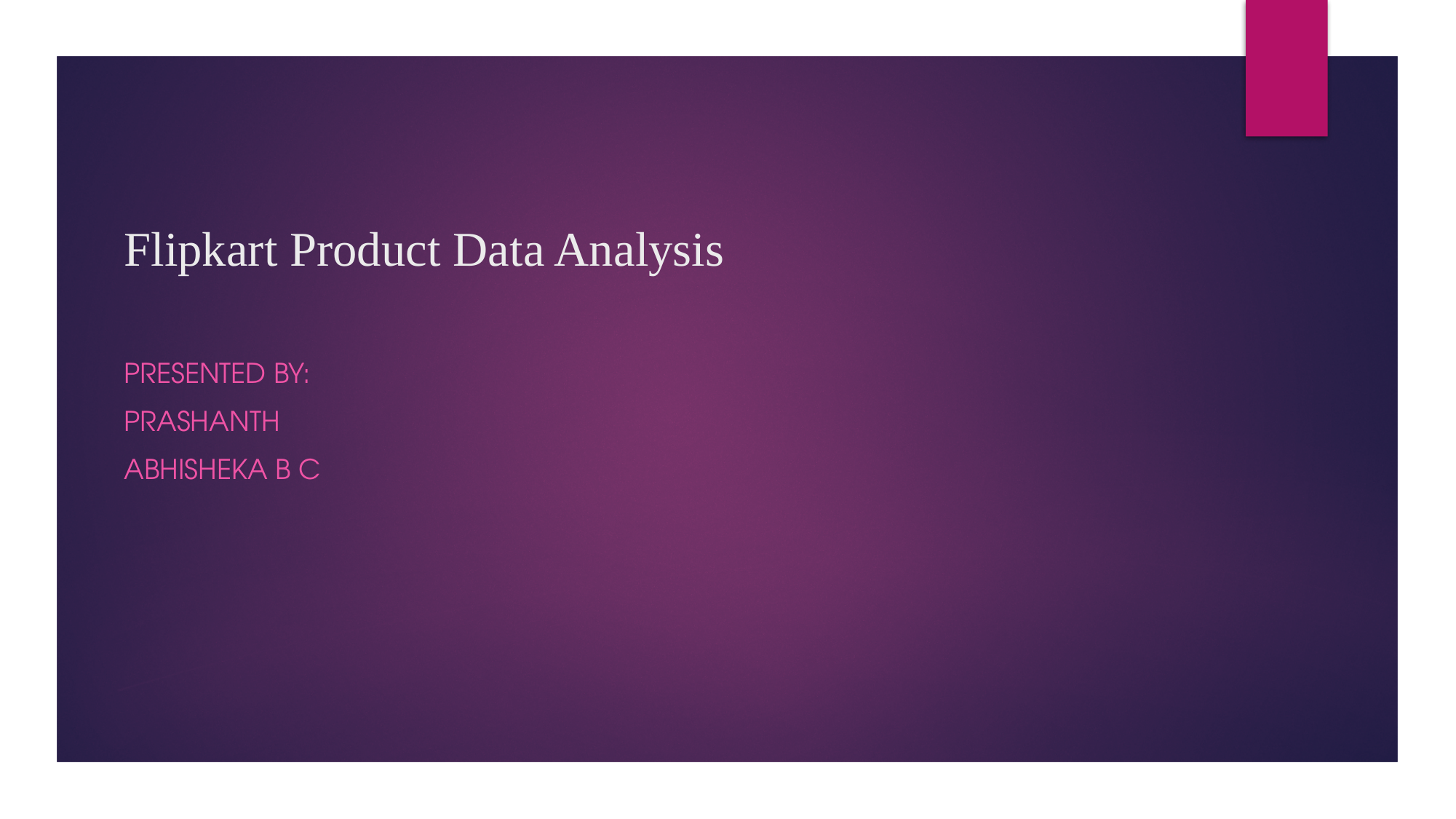

# Flipkart Product Data Analysis
Presented By:
Prashanth
Abhisheka b c